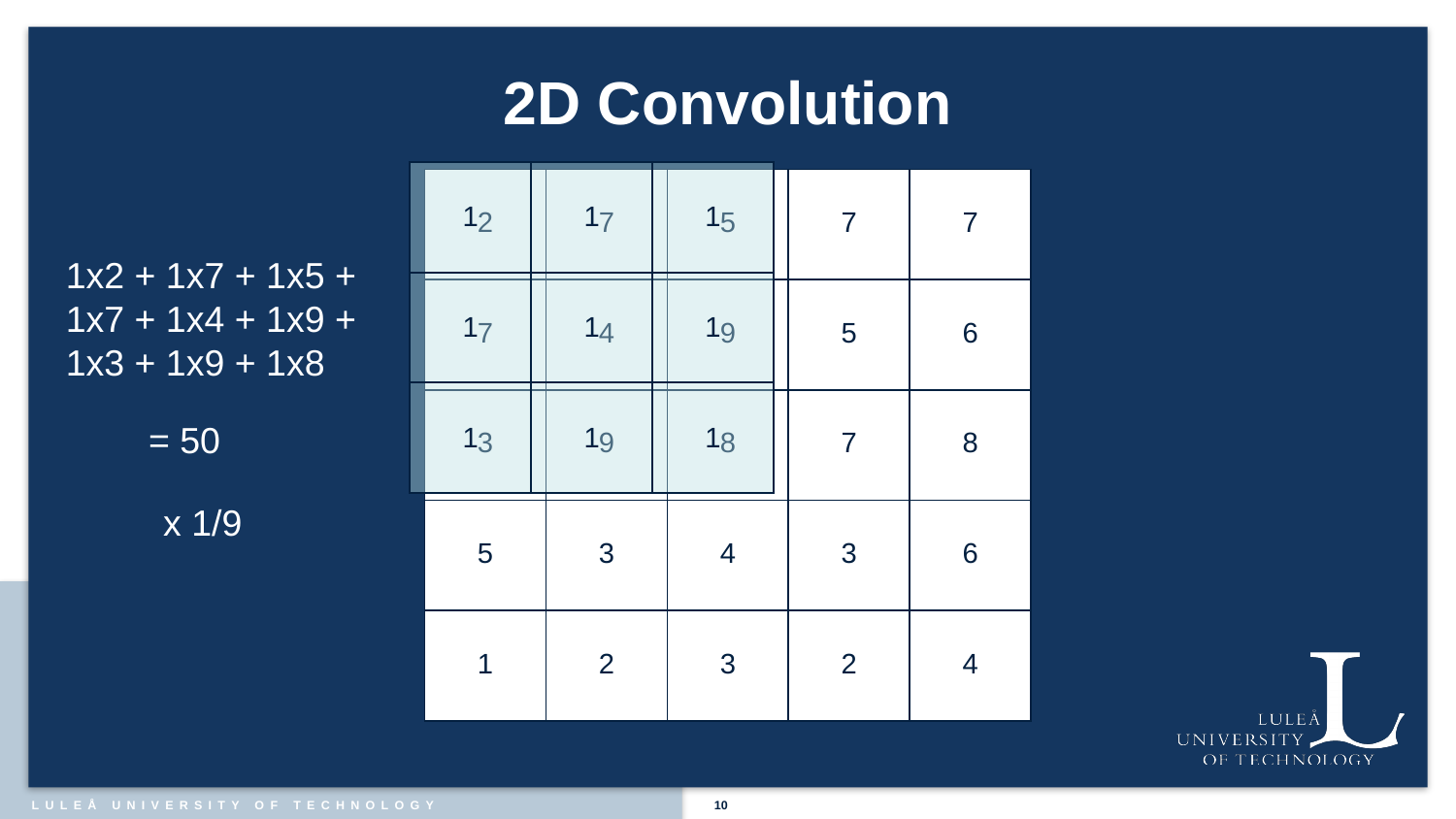

# 2D Convolution
| 1 | 1 | 1 |
| --- | --- | --- |
| 1 | 1 | 1 |
| 1 | 1 | 1 |
| 2 | 7 | 5 | 7 | 7 |
| --- | --- | --- | --- | --- |
| 7 | 4 | 9 | 5 | 6 |
| 3 | 9 | 8 | 7 | 8 |
| 5 | 3 | 4 | 3 | 6 |
| 1 | 2 | 3 | 2 | 4 |
1x2 + 1x7 + 1x5 +
1x7 + 1x4 + 1x9 +
1x3 + 1x9 + 1x8
= 50
x 1/9